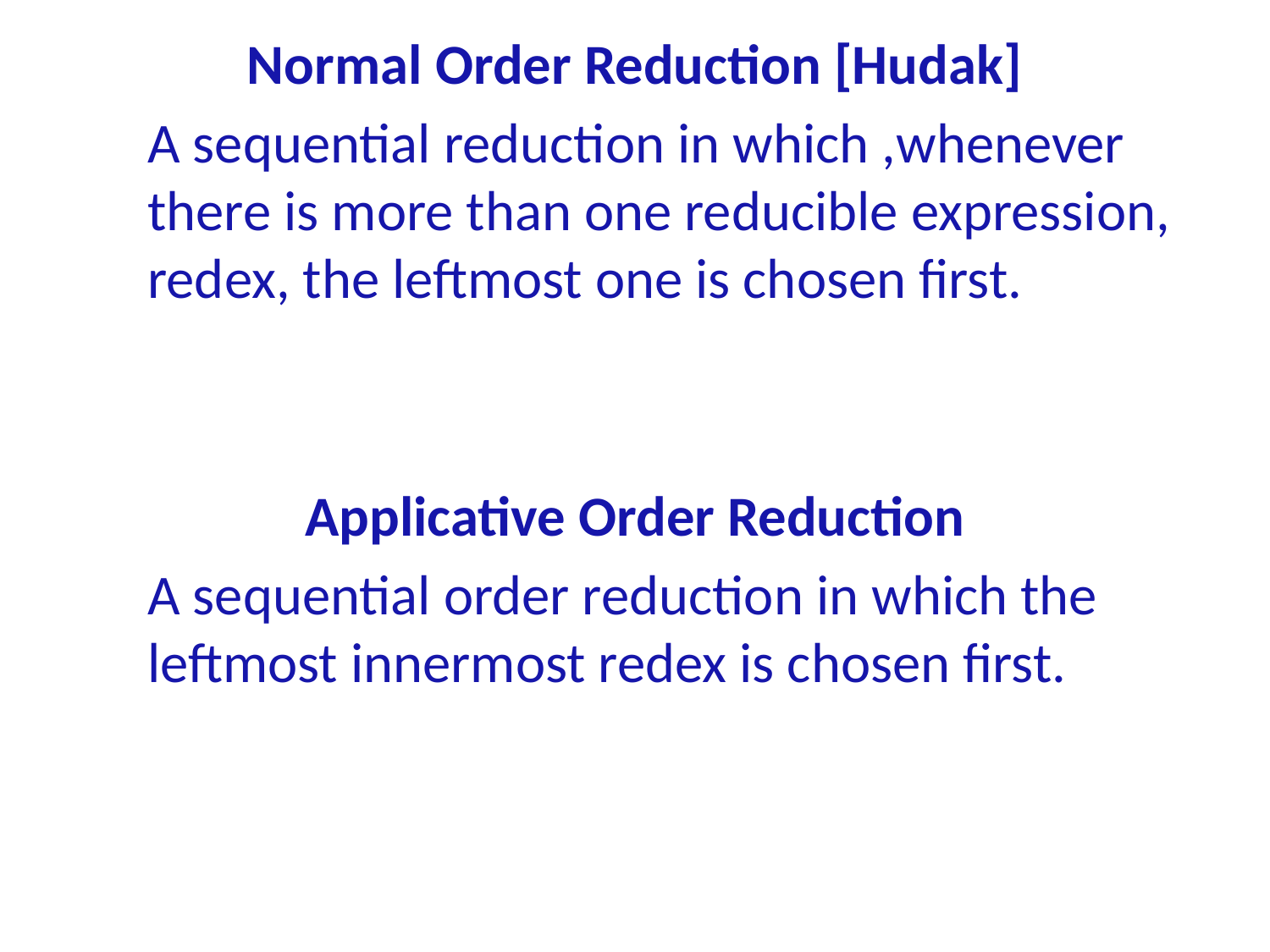

Normal Order Reduction [Hudak]
	A sequential reduction in which ,whenever there is more than one reducible expression, redex, the leftmost one is chosen first.

Applicative Order Reduction
	A sequential order reduction in which the leftmost innermost redex is chosen first.